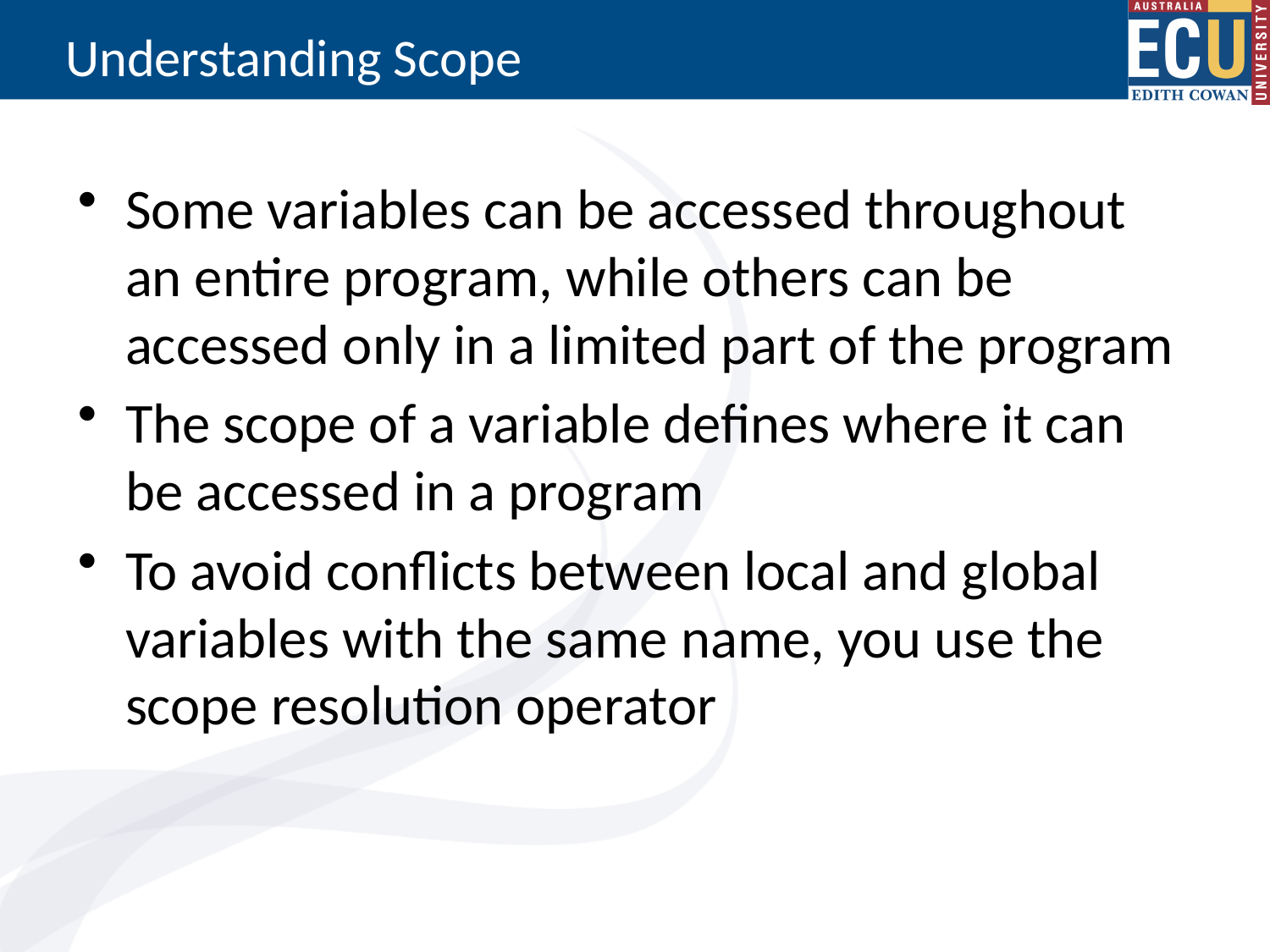

# Understanding Scope
Some variables can be accessed throughout an entire program, while others can be accessed only in a limited part of the program
The scope of a variable defines where it can be accessed in a program
To avoid conflicts between local and global variables with the same name, you use the scope resolution operator